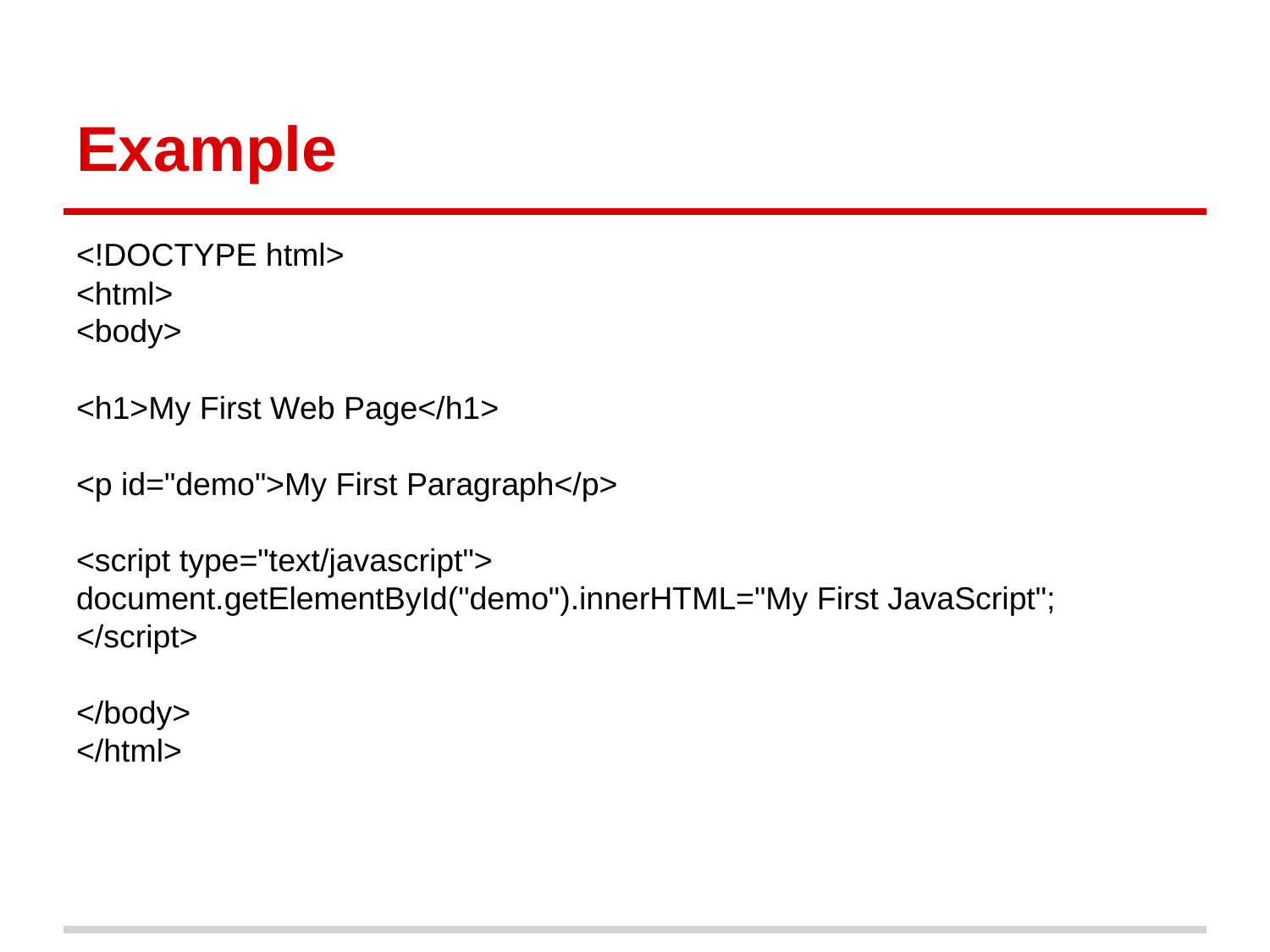

# Example
<!DOCTYPE html>
<html>
<body>

<h1>My First Web Page</h1>

<p id="demo">My First Paragraph</p>

<script type="text/javascript">
document.getElementById("demo").innerHTML="My First JavaScript";
</script>

</body>
</html>